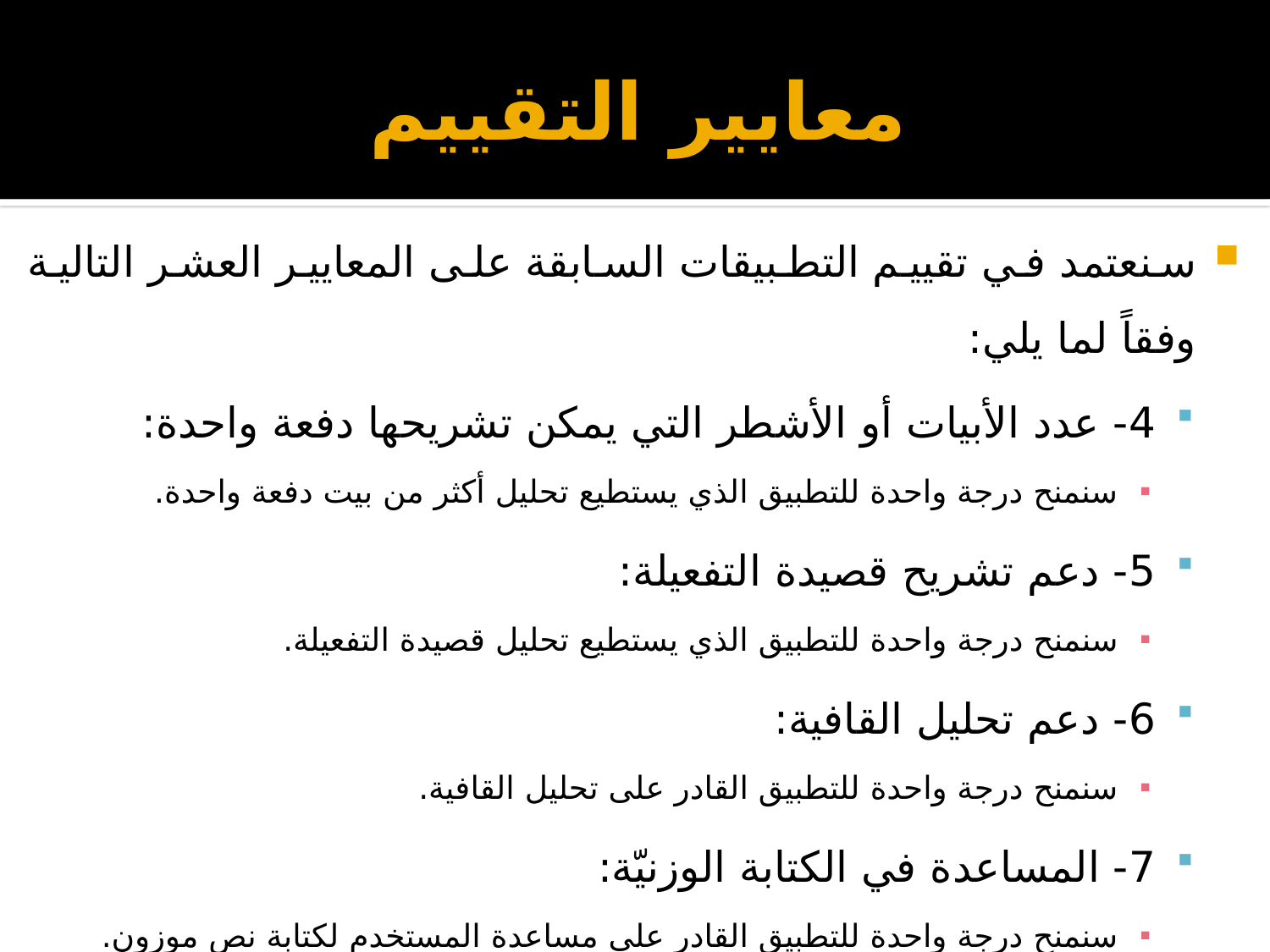

# معايير التقييم
سنعتمد في تقييم التطبيقات السابقة على المعايير العشر التالية وفقاً لما يلي:
4- عدد الأبيات أو الأشطر التي يمكن تشريحها دفعة واحدة:
سنمنح درجة واحدة للتطبيق الذي يستطيع تحليل أكثر من بيت دفعة واحدة.
5- دعم تشريح قصيدة التفعيلة:
سنمنح درجة واحدة للتطبيق الذي يستطيع تحليل قصيدة التفعيلة.
6- دعم تحليل القافية:
سنمنح درجة واحدة للتطبيق القادر على تحليل القافية.
7- المساعدة في الكتابة الوزنيّة:
سنمنح درجة واحدة للتطبيق القادر على مساعدة المستخدم لكتابة نص موزون.